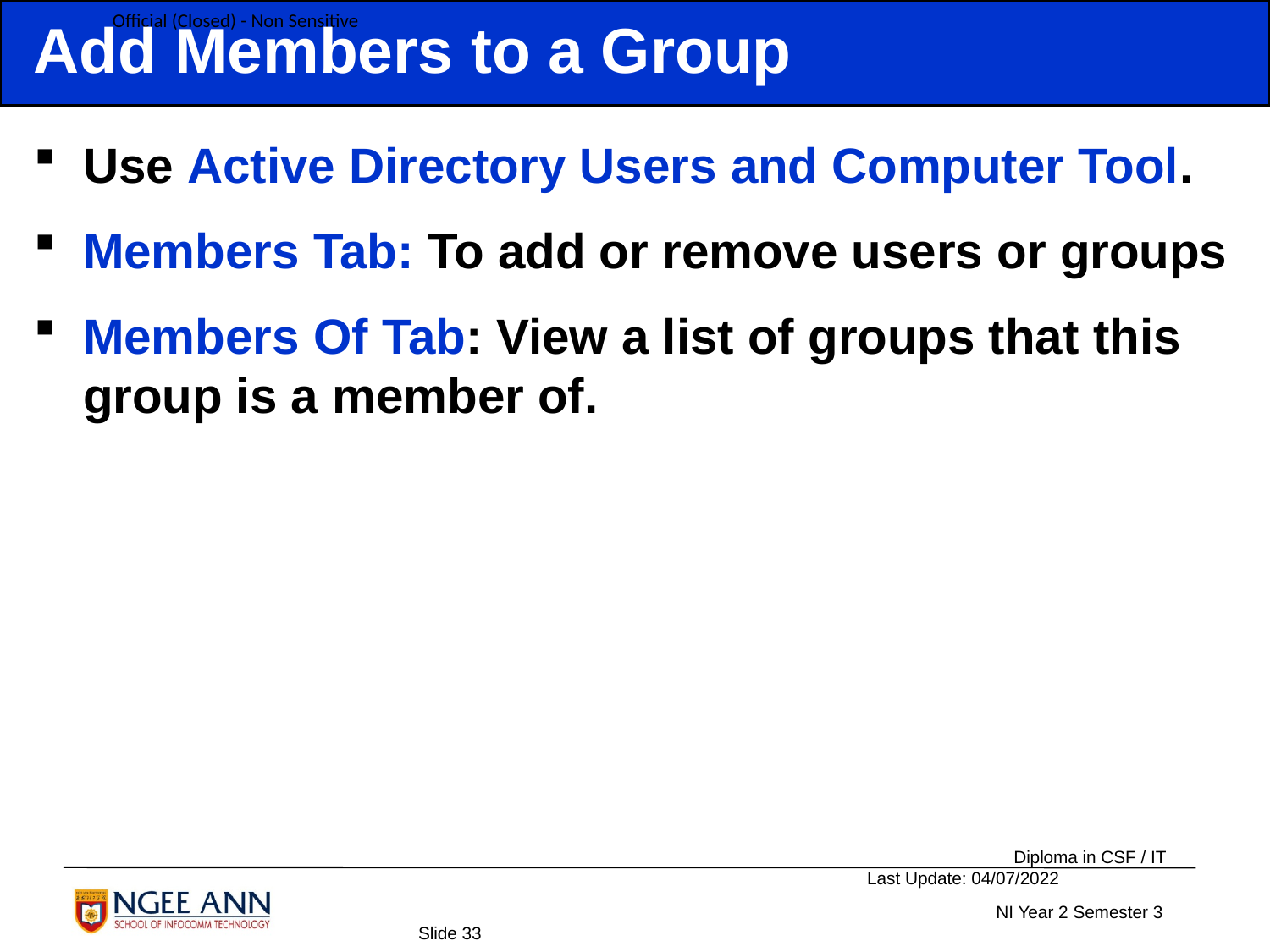

Add Members to a Group
Use Active Directory Users and Computer Tool.
Members Tab: To add or remove users or groups
Members Of Tab: View a list of groups that this group is a member of.